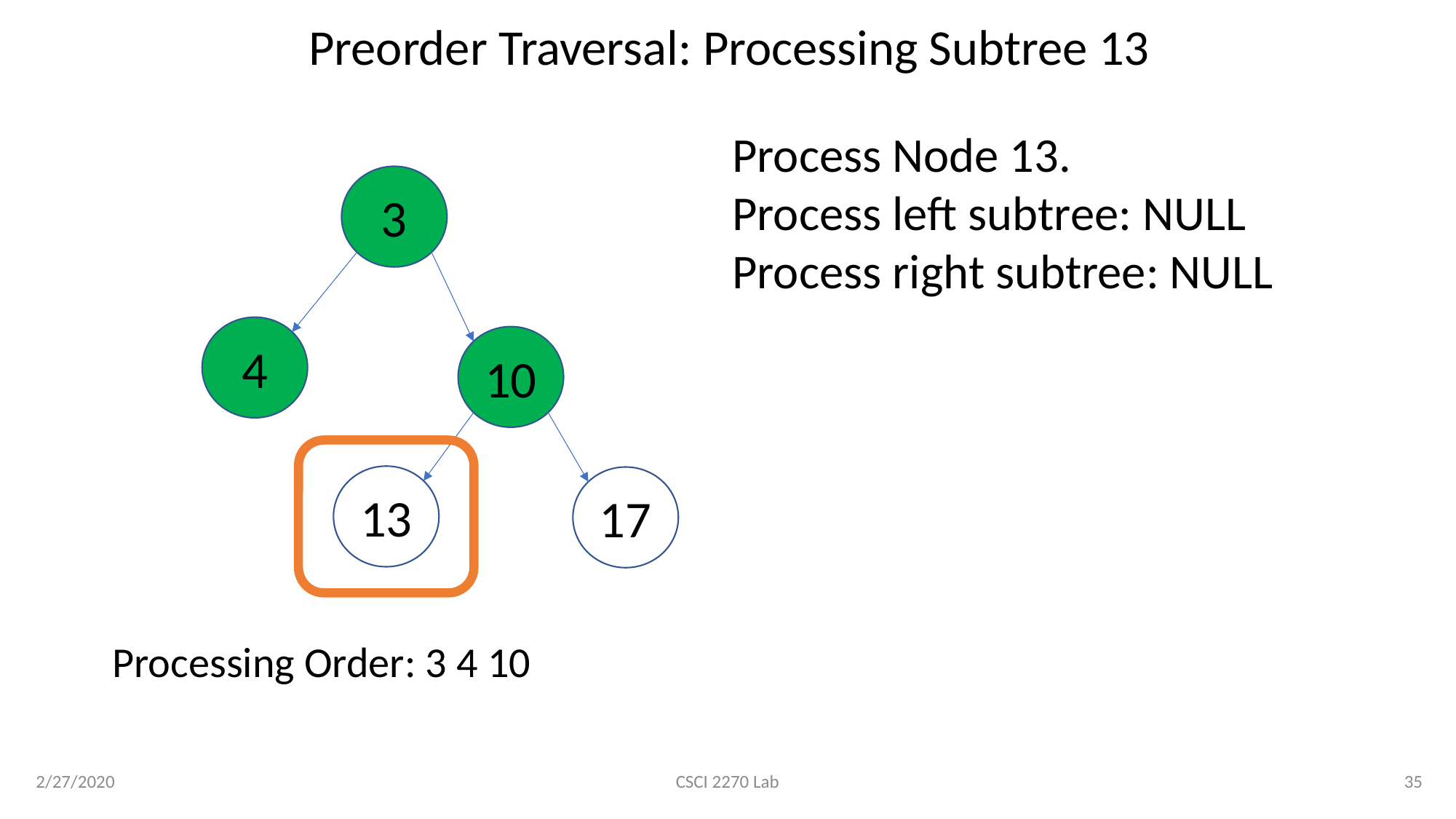

# Preorder Traversal: Processing Subtree 13
Process Node 13.
Process left subtree: NULL
Process right subtree: NULL
3
4
10
13
17

Processing Order: 3 4 10
2/27/2020
35
CSCI 2270 Lab